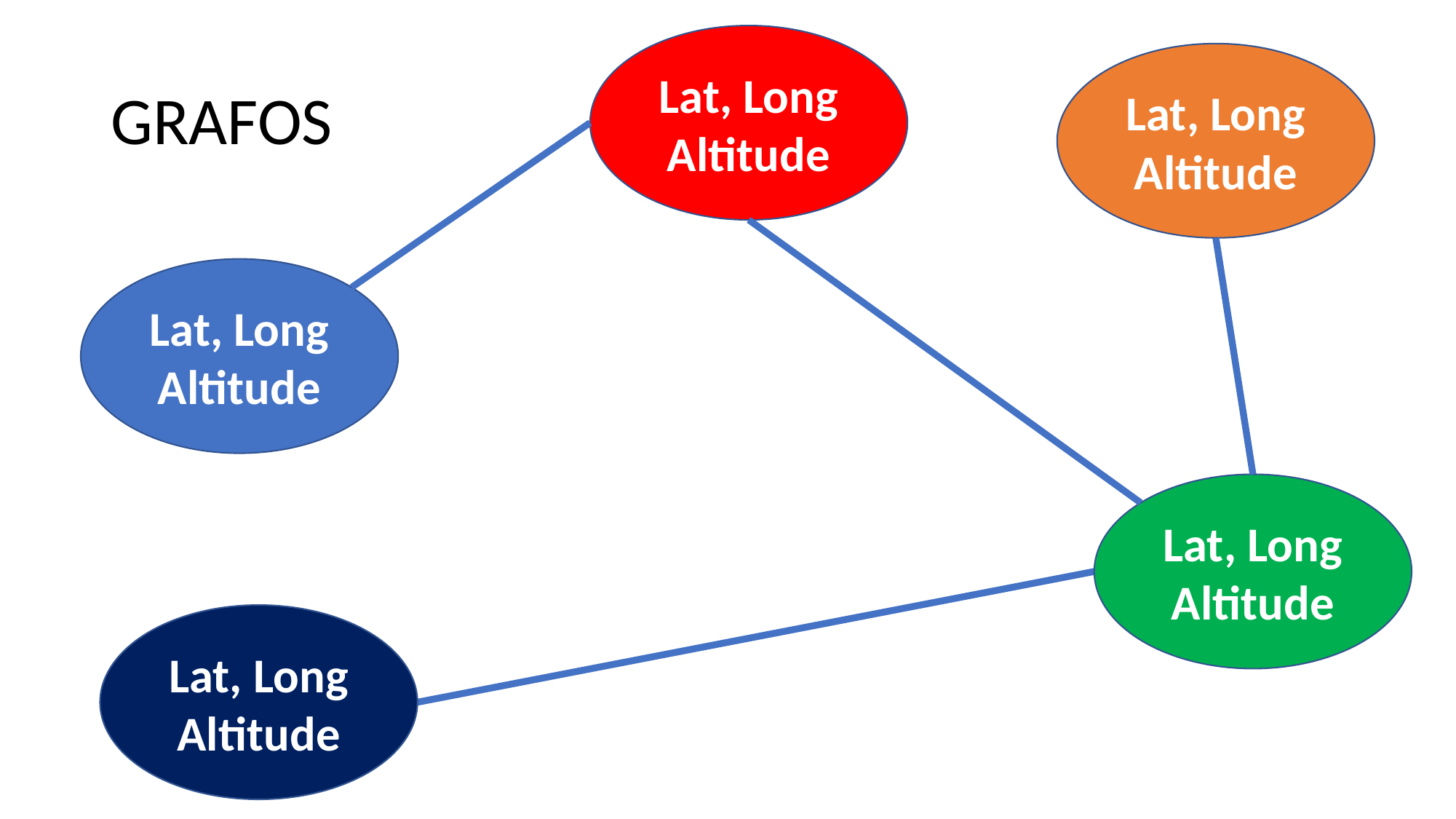

Lat, Long
Altitude
# GRAFOS
Lat, Long
Altitude
Lat, Long
Altitude
Lat, Long
Altitude
Lat, Long
Altitude